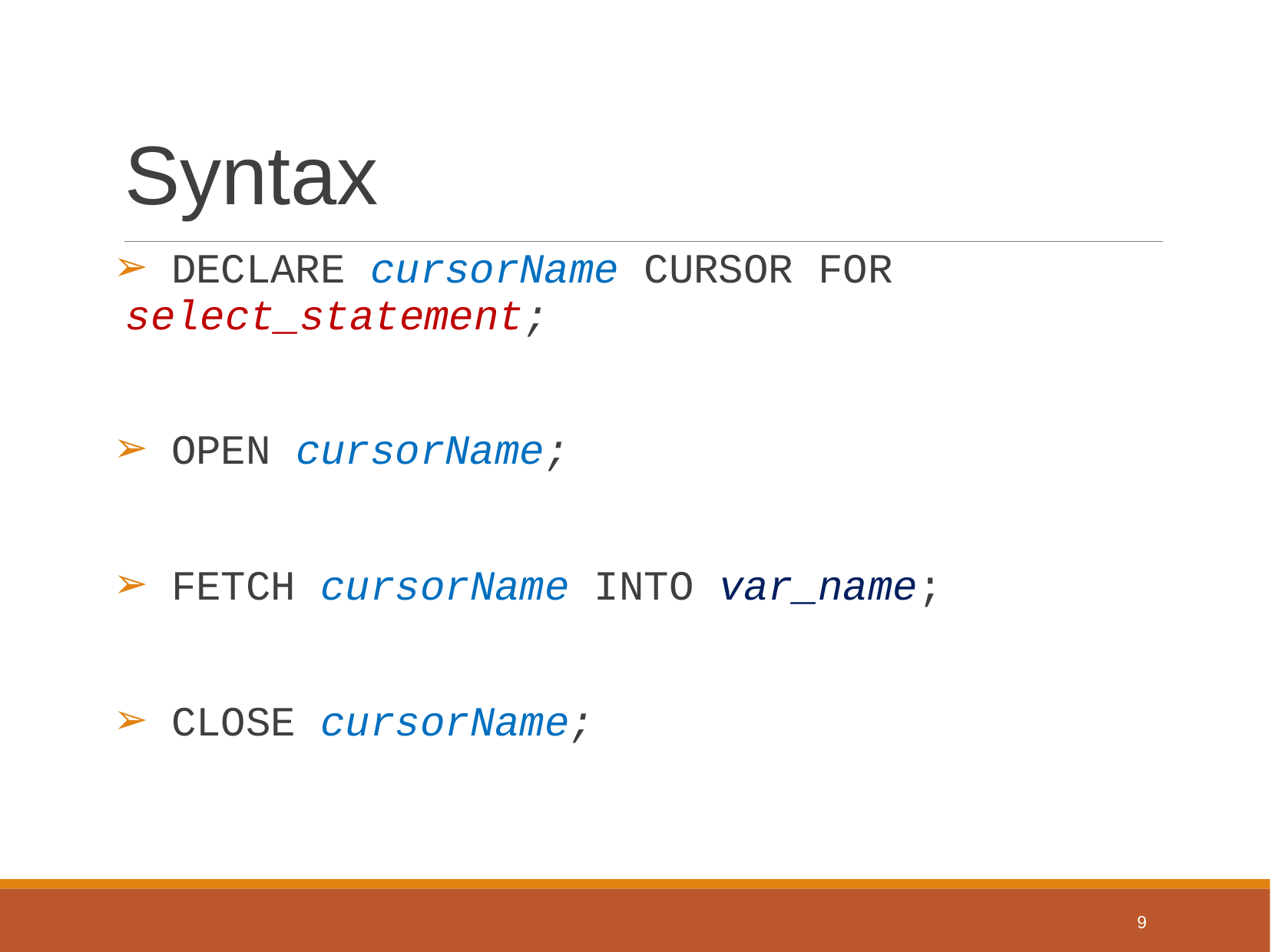

# Syntax

DECLARE cursorName CURSOR FOR
select_statement;

OPEN cursorName;

FETCH cursorName INTO var_name;

CLOSE cursorName;
9